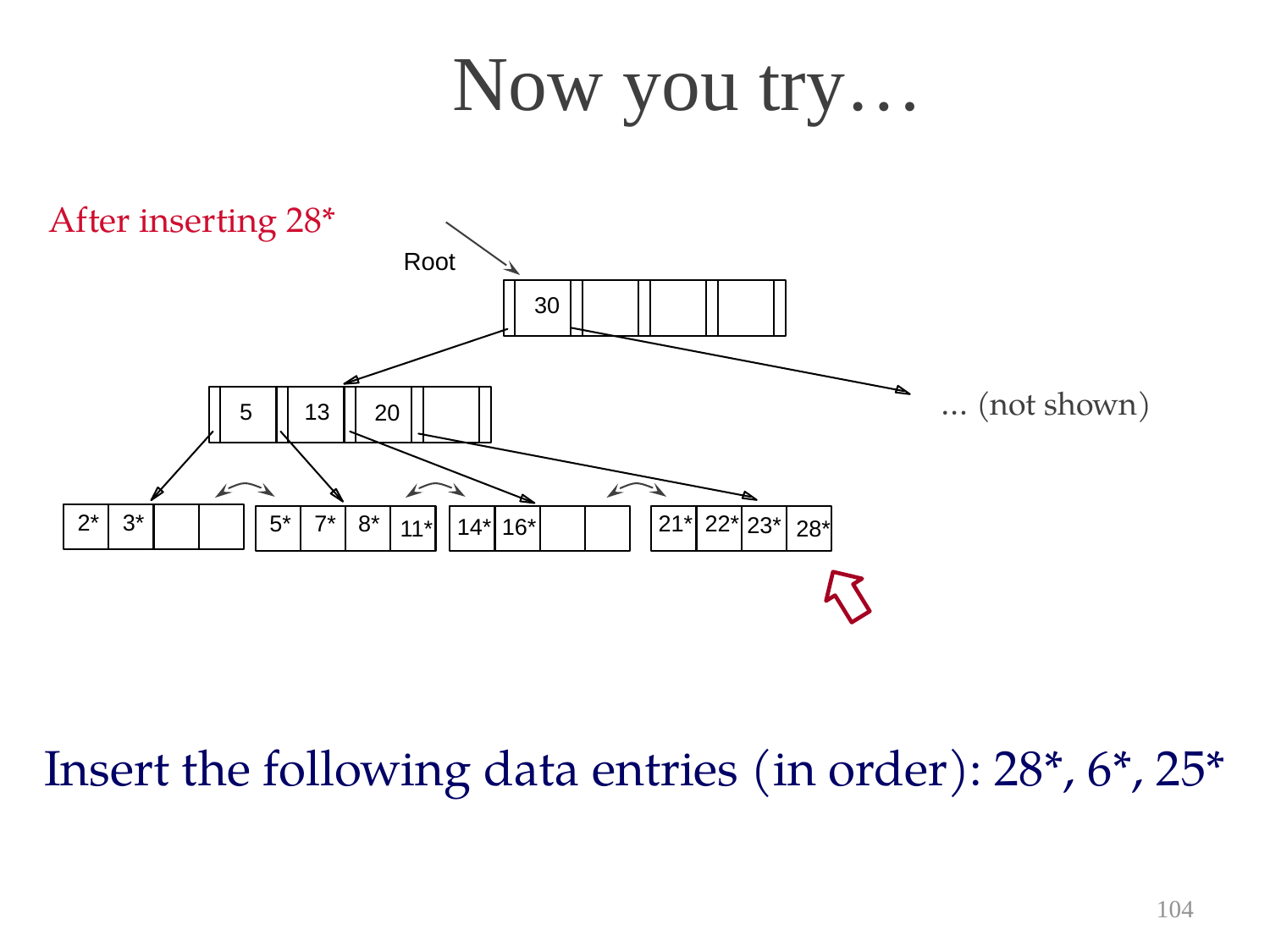

# Now you try…
After inserting 28*

Root

30

… (not shown)

5
13
20

21*
22*
23*

2*
3*
5*
7*
8*

14*
16*

11*
28*

Insert the following data entries (in order): 28*, 6*, 25*

104